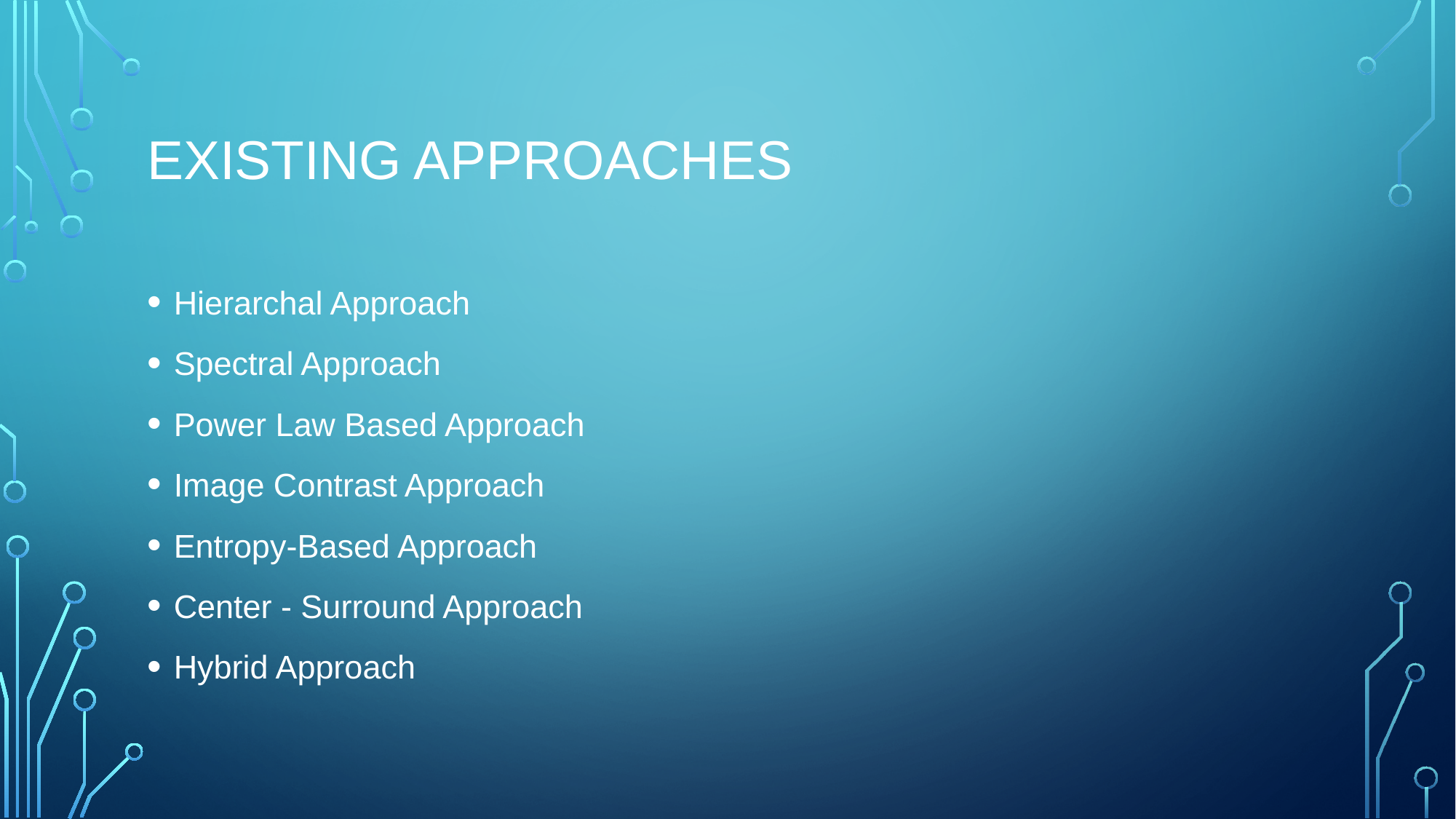

# Existing Approaches
Hierarchal Approach
Spectral Approach
Power Law Based Approach
Image Contrast Approach
Entropy-Based Approach
Center - Surround Approach
Hybrid Approach